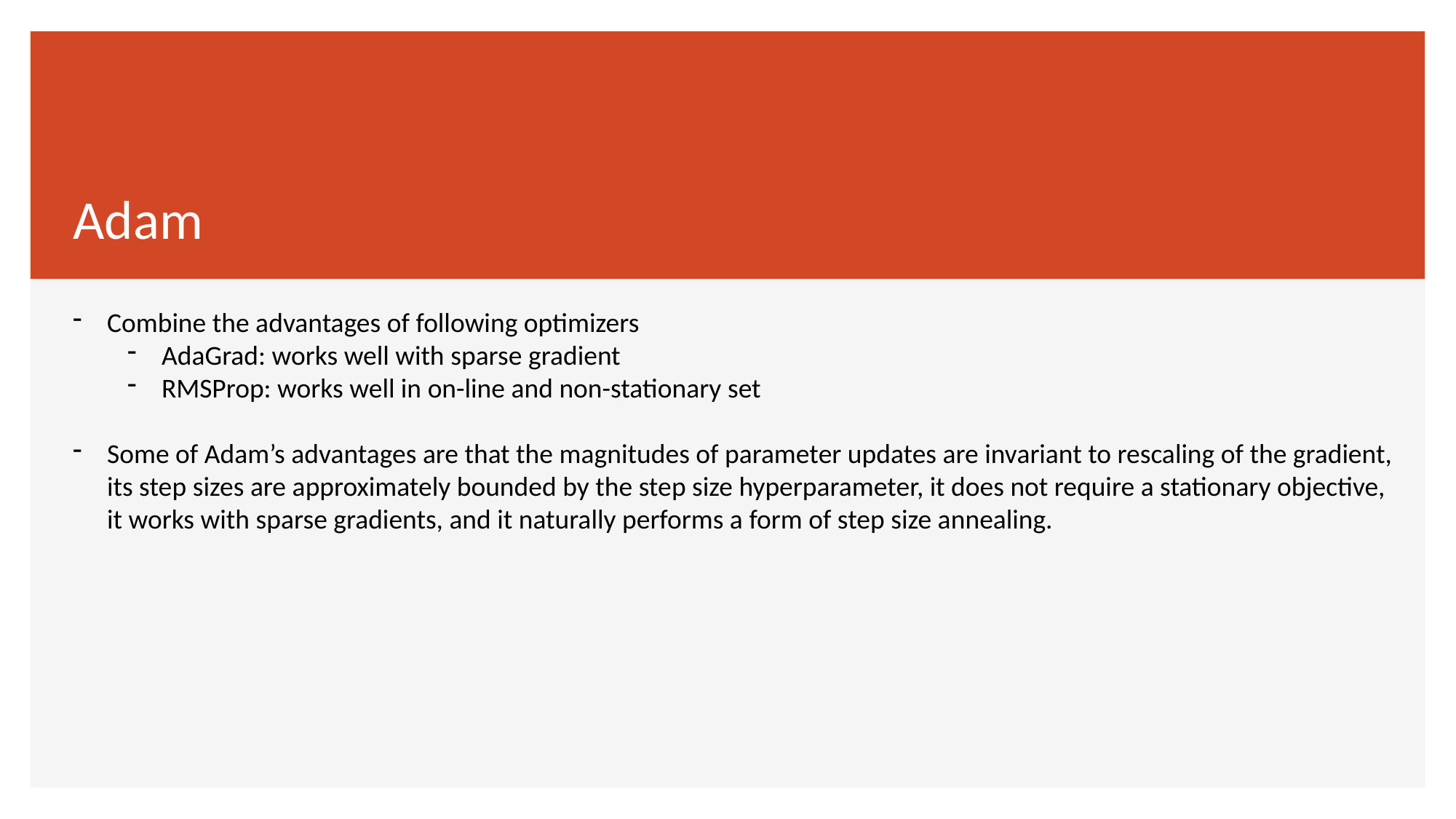

# Adam
Combine the advantages of following optimizers
AdaGrad: works well with sparse gradient
RMSProp: works well in on-line and non-stationary set

﻿Some of Adam’s advantages are that the magnitudes of parameter updates are invariant to rescaling of the gradient, its step sizes are approximately bounded by the step size hyperparameter, it does not require a stationary objective, it works with sparse gradients, and it naturally performs a form of step size annealing.